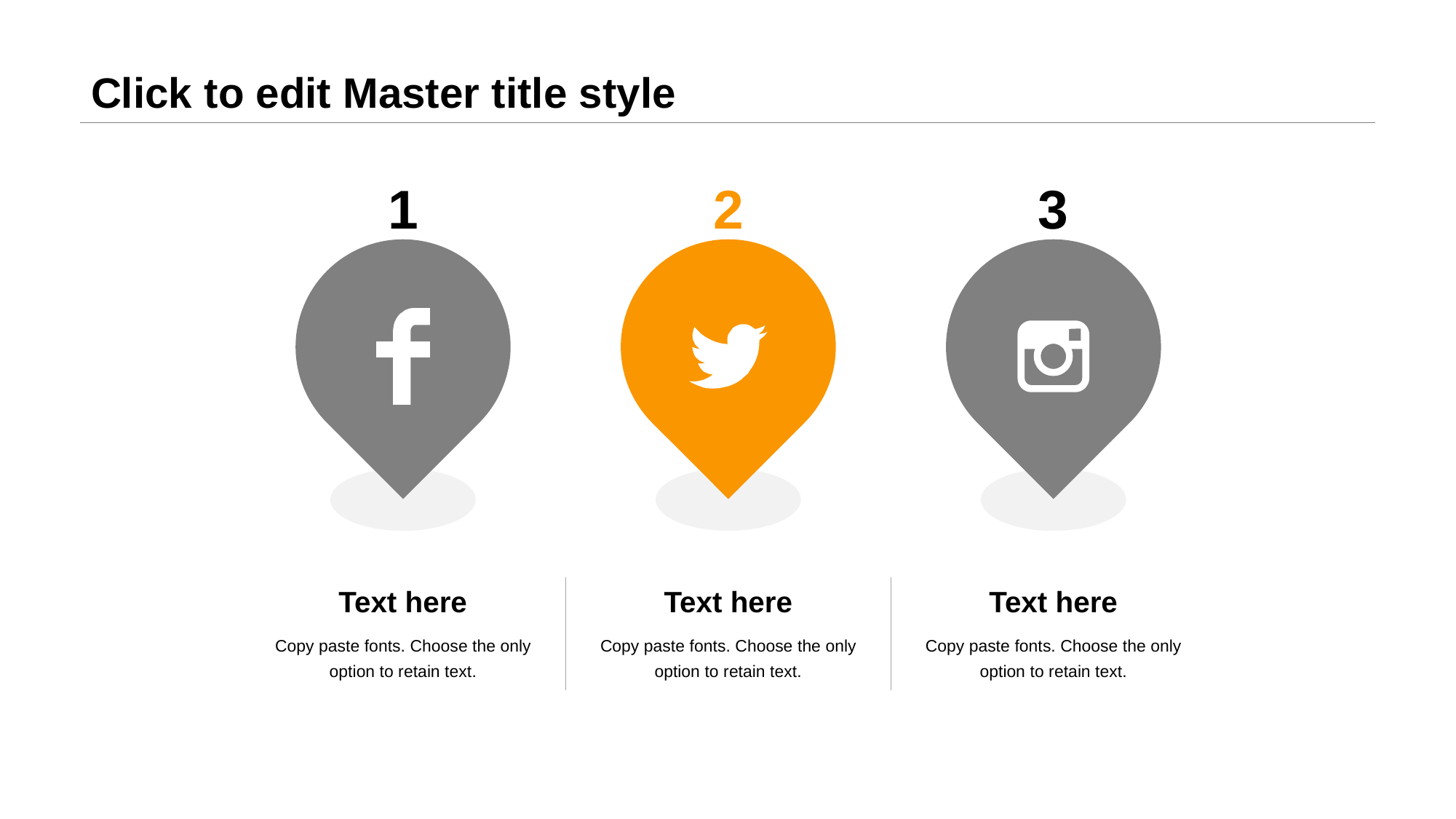

# Click to edit Master title style
1

Text here
Copy paste fonts. Choose the only option to retain text.
2

Text here
Copy paste fonts. Choose the only option to retain text.
3

Text here
Copy paste fonts. Choose the only option to retain text.
46